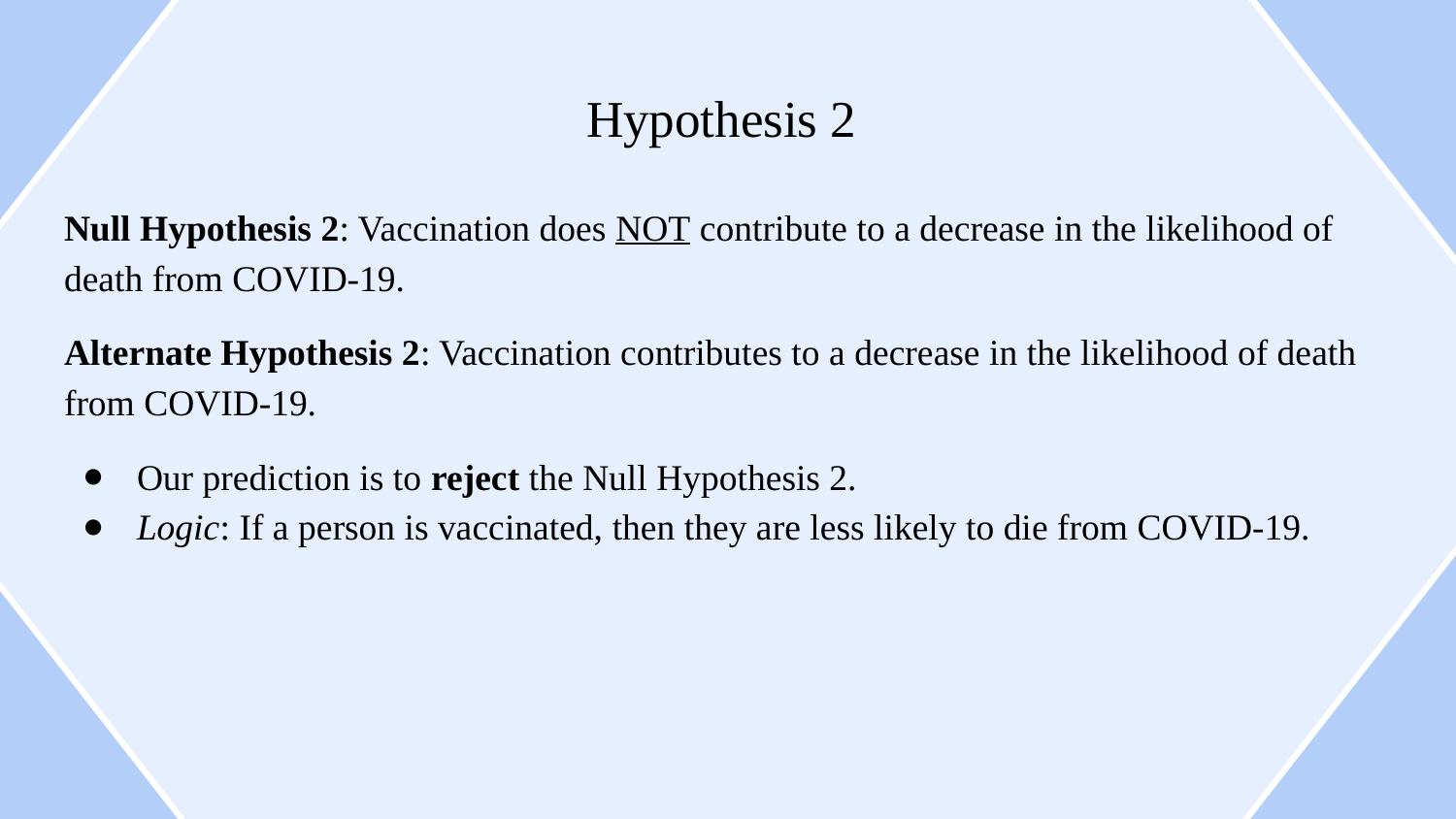

# Hypothesis 2
Null Hypothesis 2: Vaccination does NOT contribute to a decrease in the likelihood of death from COVID-19.
Alternate Hypothesis 2: Vaccination contributes to a decrease in the likelihood of death from COVID-19.
Our prediction is to reject the Null Hypothesis 2.
Logic: If a person is vaccinated, then they are less likely to die from COVID-19.